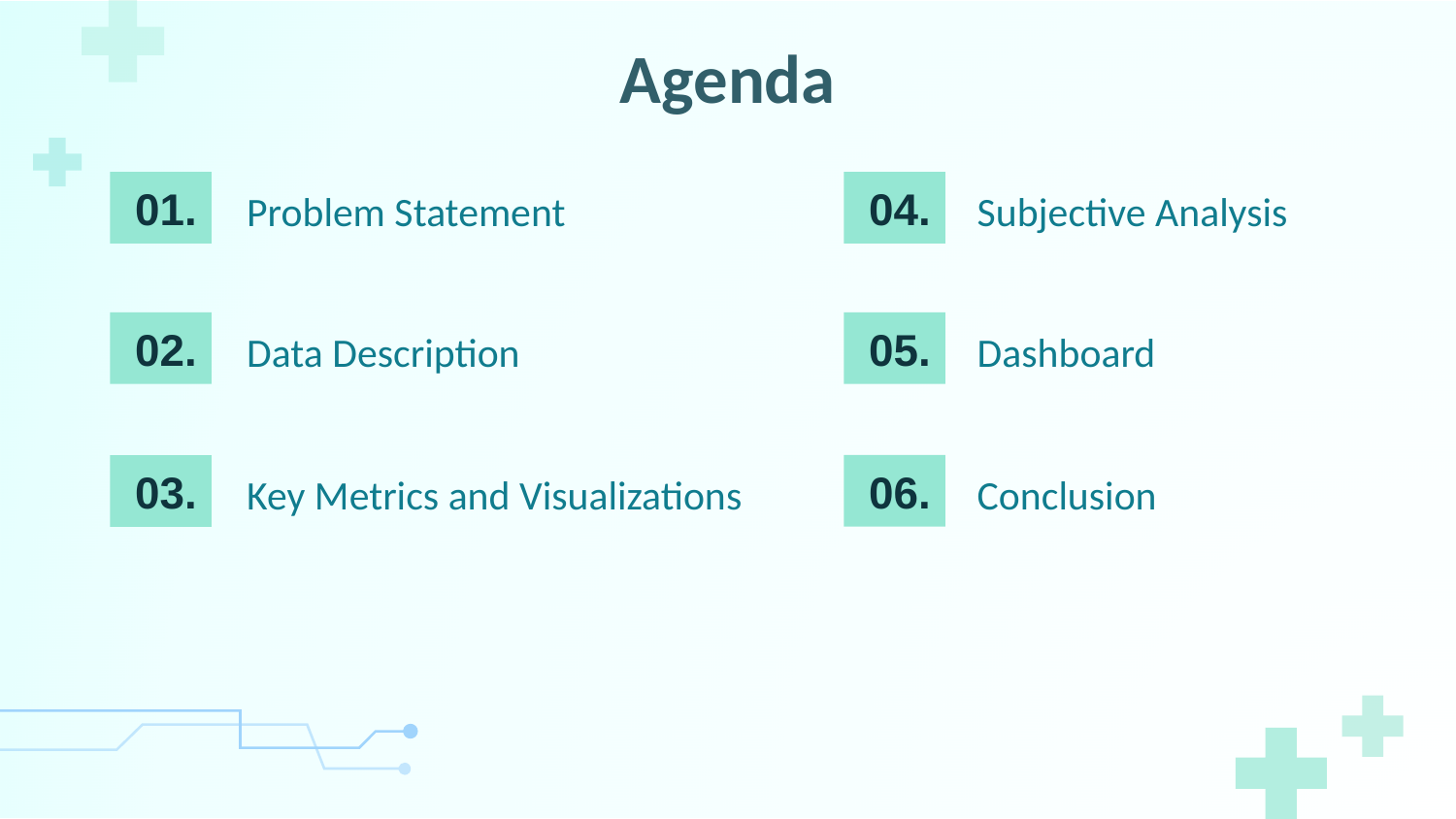

# Agenda
01.
04.
Problem Statement
Subjective Analysis
02.
05.
Data Description
Dashboard
03.
06.
Key Metrics and Visualizations
Conclusion